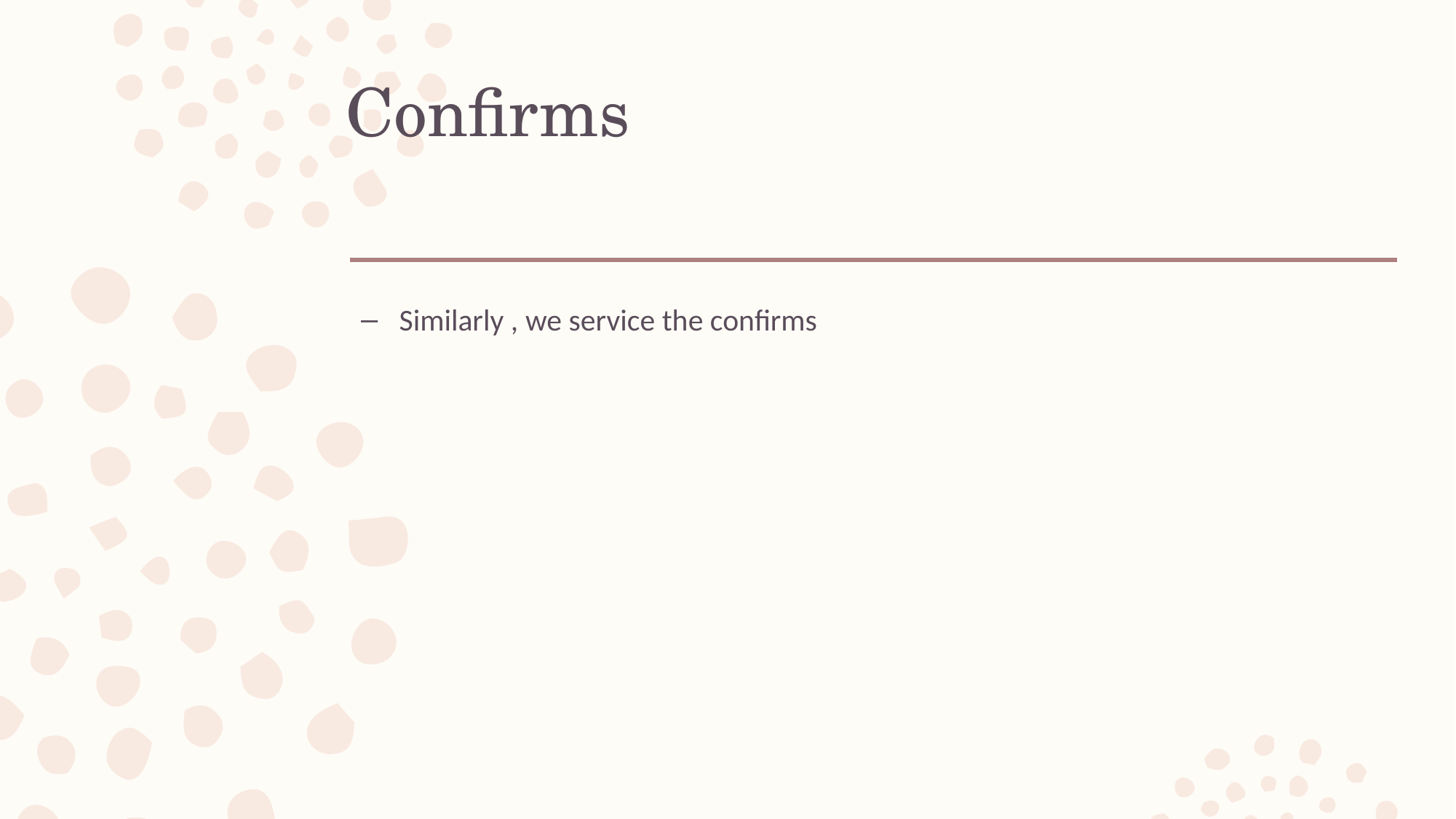

# Confirms
Similarly , we service the confirms